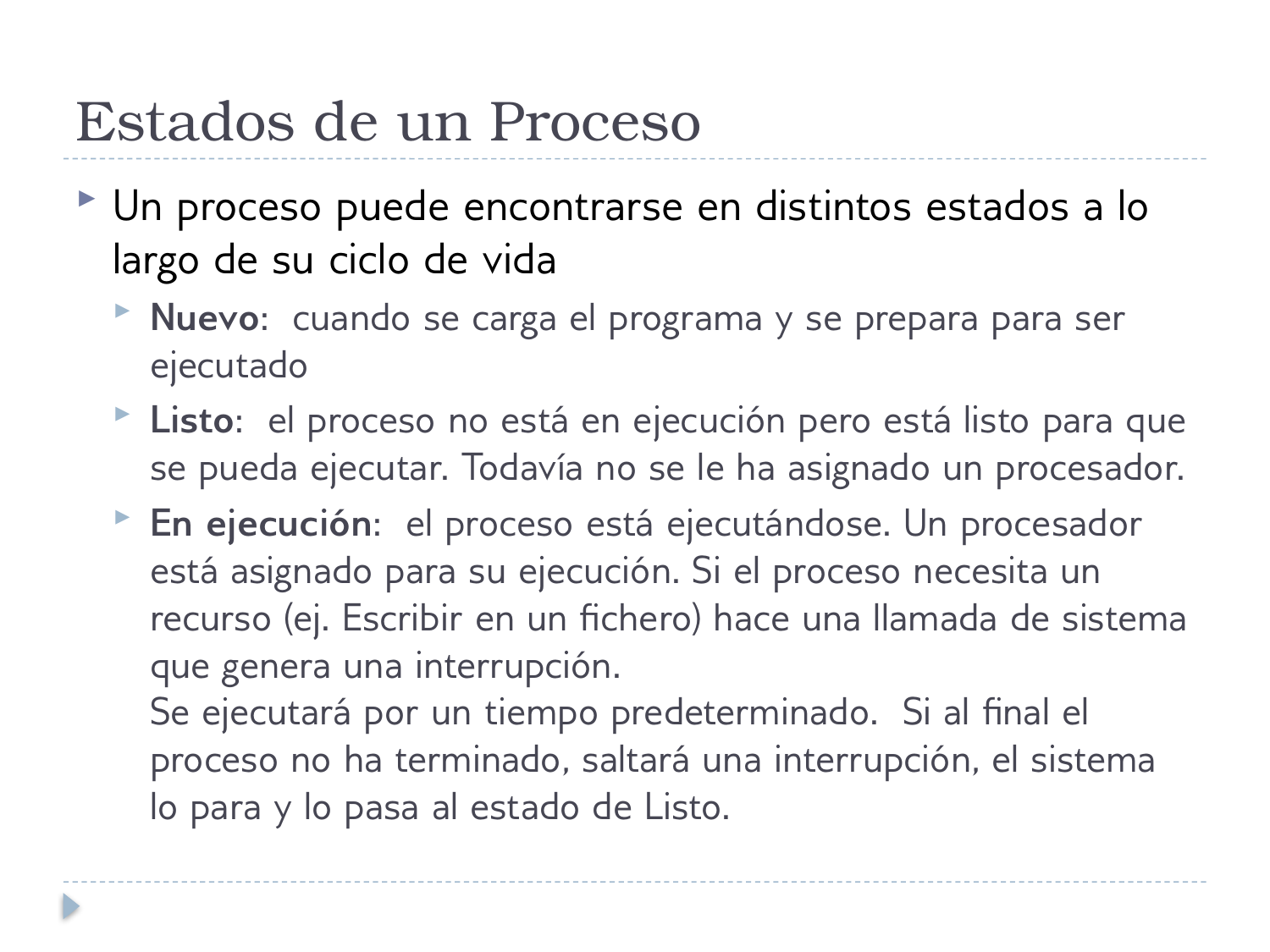

# Estados de un Proceso
Un proceso puede encontrarse en distintos estados a lo largo de su ciclo de vida
Nuevo:  cuando se carga el programa y se prepara para ser ejecutado
Listo:  el proceso no está en ejecución pero está listo para que se pueda ejecutar. Todavía no se le ha asignado un procesador.
En ejecución:  el proceso está ejecutándose. Un procesador está asignado para su ejecución. Si el proceso necesita un recurso (ej. Escribir en un fichero) hace una llamada de sistema que genera una interrupción.
Se ejecutará por un tiempo predeterminado.  Si al final el proceso no ha terminado, saltará una interrupción, el sistema lo para y lo pasa al estado de Listo.